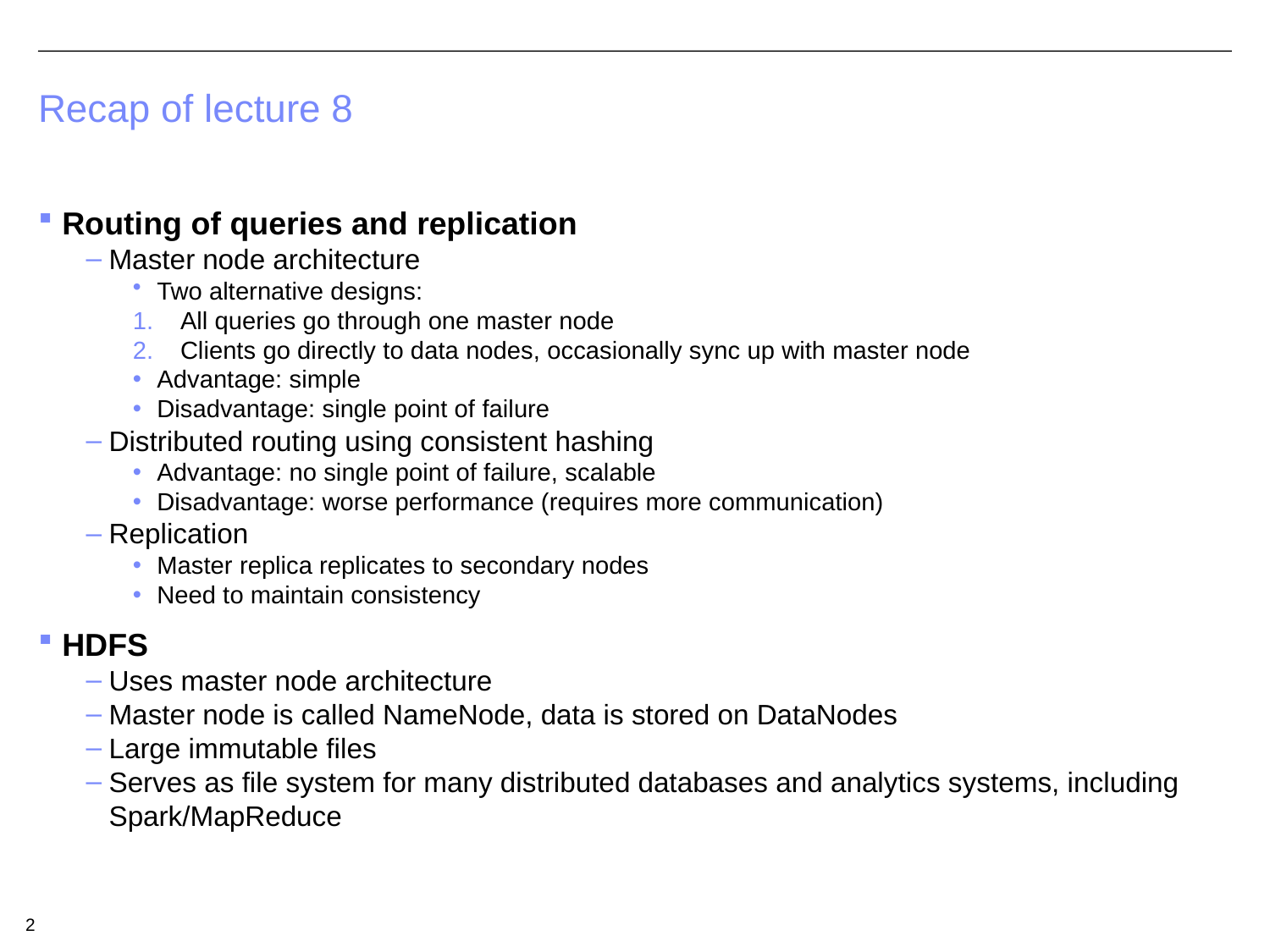

# Recap of lecture 8
Routing of queries and replication
Master node architecture
Two alternative designs:
All queries go through one master node
Clients go directly to data nodes, occasionally sync up with master node
Advantage: simple
Disadvantage: single point of failure
Distributed routing using consistent hashing
Advantage: no single point of failure, scalable
Disadvantage: worse performance (requires more communication)
Replication
Master replica replicates to secondary nodes
Need to maintain consistency
HDFS
Uses master node architecture
Master node is called NameNode, data is stored on DataNodes
Large immutable files
Serves as file system for many distributed databases and analytics systems, including Spark/MapReduce
2